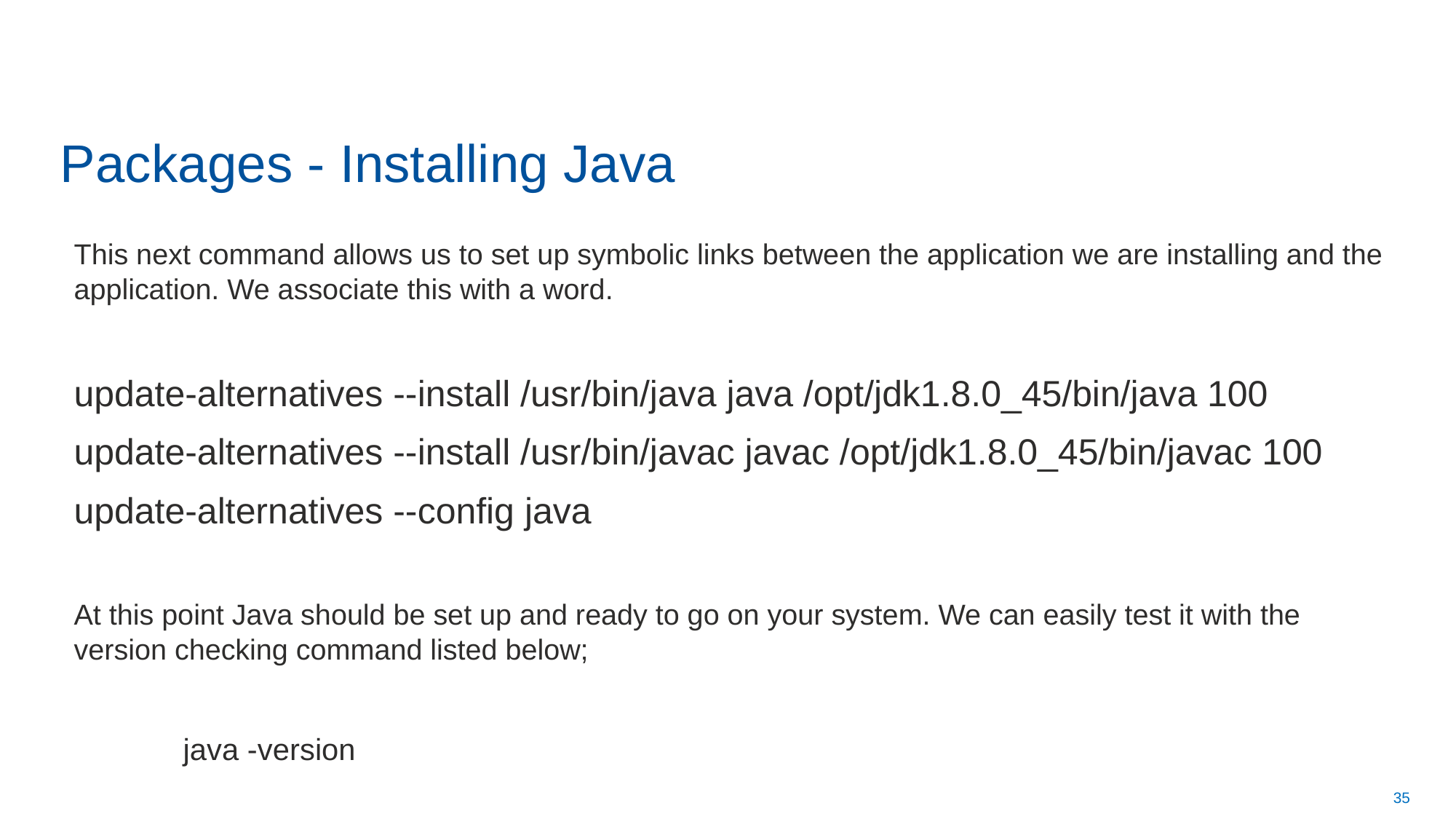

# Packages - Installing Java
This next command allows us to set up symbolic links between the application we are installing and the application. We associate this with a word.

update-alternatives --install /usr/bin/java java /opt/jdk1.8.0_45/bin/java 100
update-alternatives --install /usr/bin/javac javac /opt/jdk1.8.0_45/bin/javac 100
update-alternatives --config java

At this point Java should be set up and ready to go on your system. We can easily test it with the version checking command listed below;

	java -version